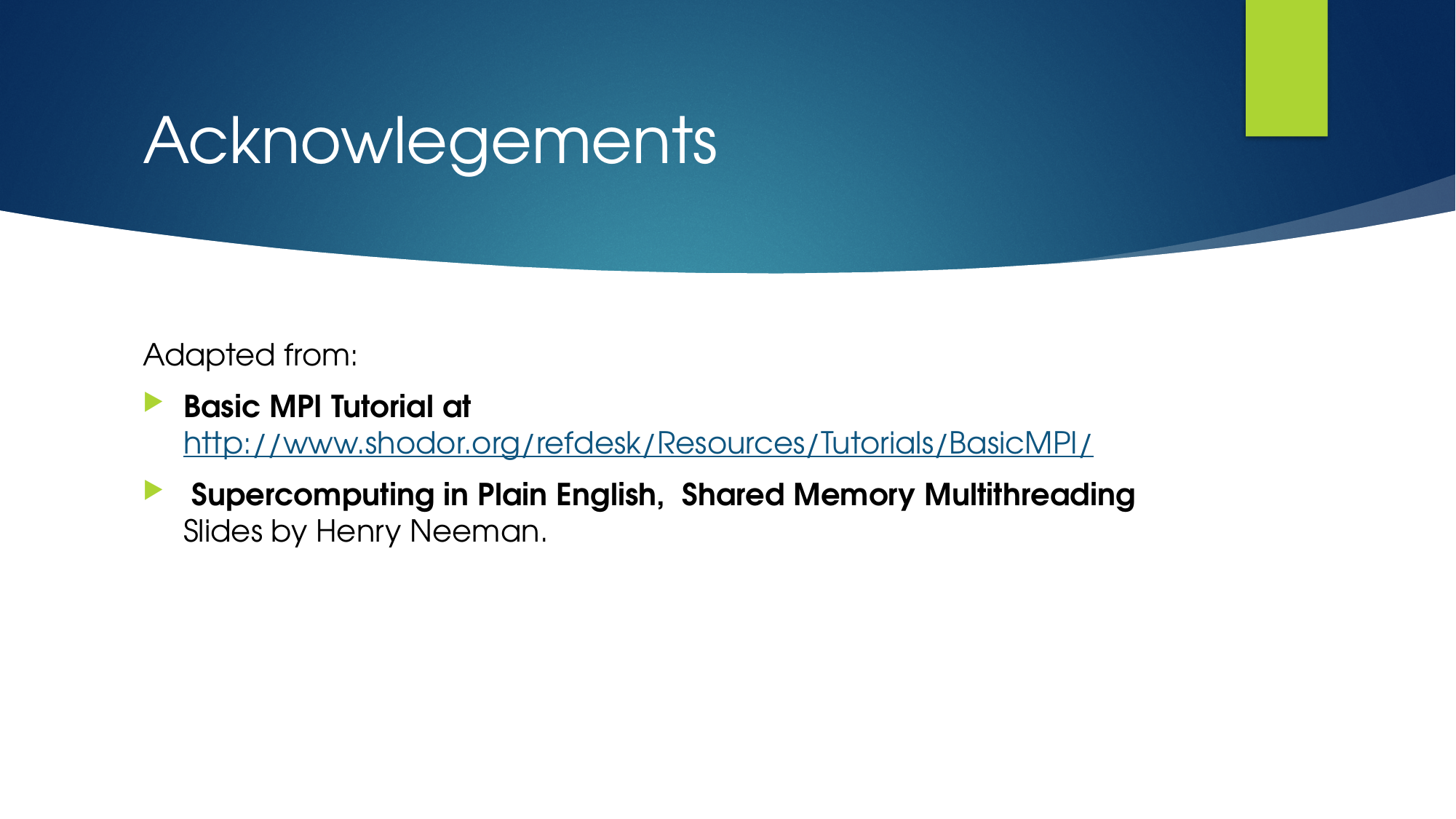

# Acknowlegements

Adapted from:
Basic MPI Tutorial at http://www.shodor.org/refdesk/Resources/Tutorials/BasicMPI/
 Supercomputing in Plain English,  Shared Memory Multithreading Slides by Henry Neeman.